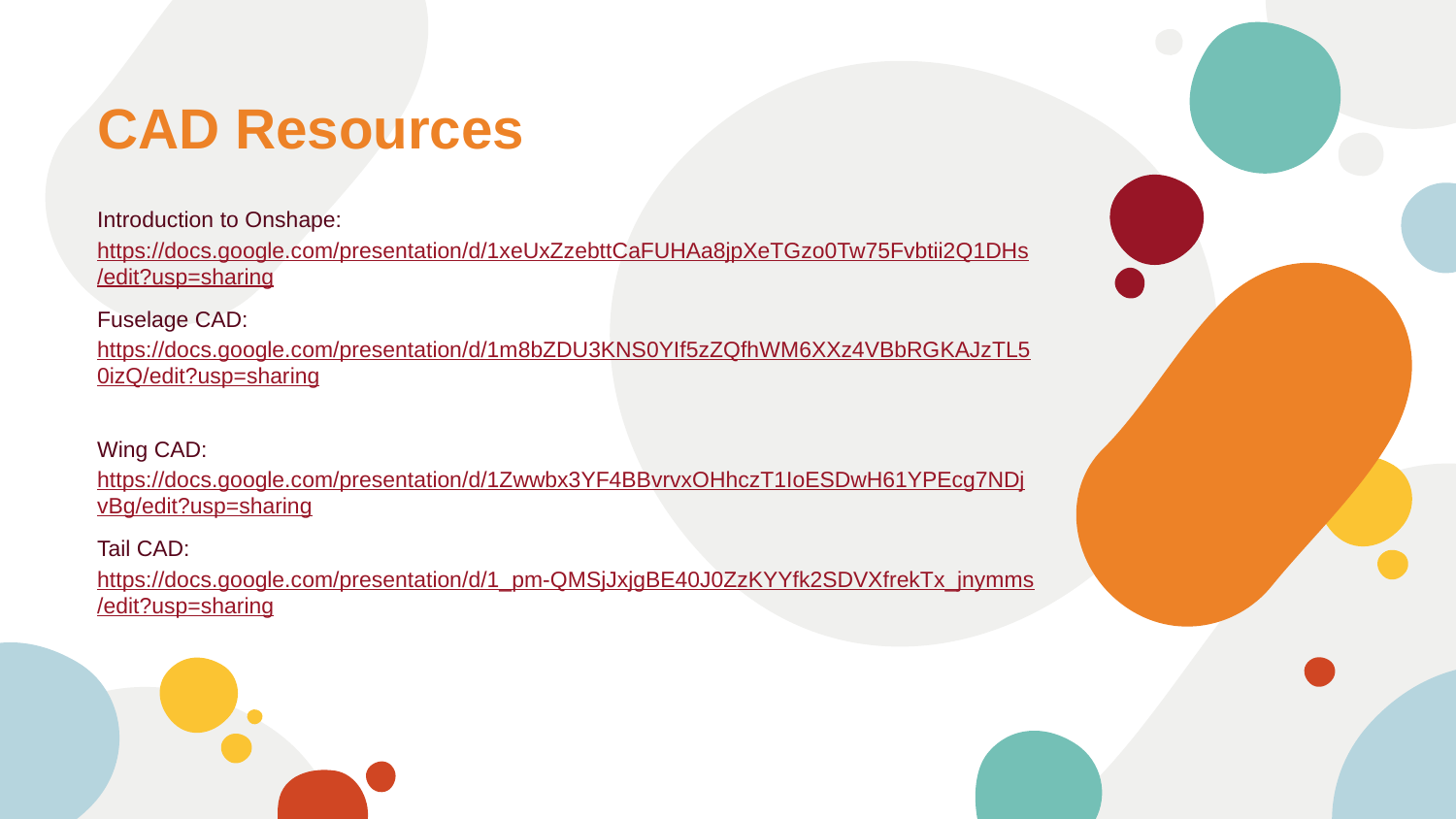

# CAD Resources
Introduction to Onshape: https://docs.google.com/presentation/d/1xeUxZzebttCaFUHAa8jpXeTGzo0Tw75Fvbtii2Q1DHs/edit?usp=sharing
Fuselage CAD: https://docs.google.com/presentation/d/1m8bZDU3KNS0YIf5zZQfhWM6XXz4VBbRGKAJzTL50izQ/edit?usp=sharing
Wing CAD: https://docs.google.com/presentation/d/1Zwwbx3YF4BBvrvxOHhczT1IoESDwH61YPEcg7NDjvBg/edit?usp=sharing
Tail CAD: https://docs.google.com/presentation/d/1_pm-QMSjJxjgBE40J0ZzKYYfk2SDVXfrekTx_jnymms/edit?usp=sharing